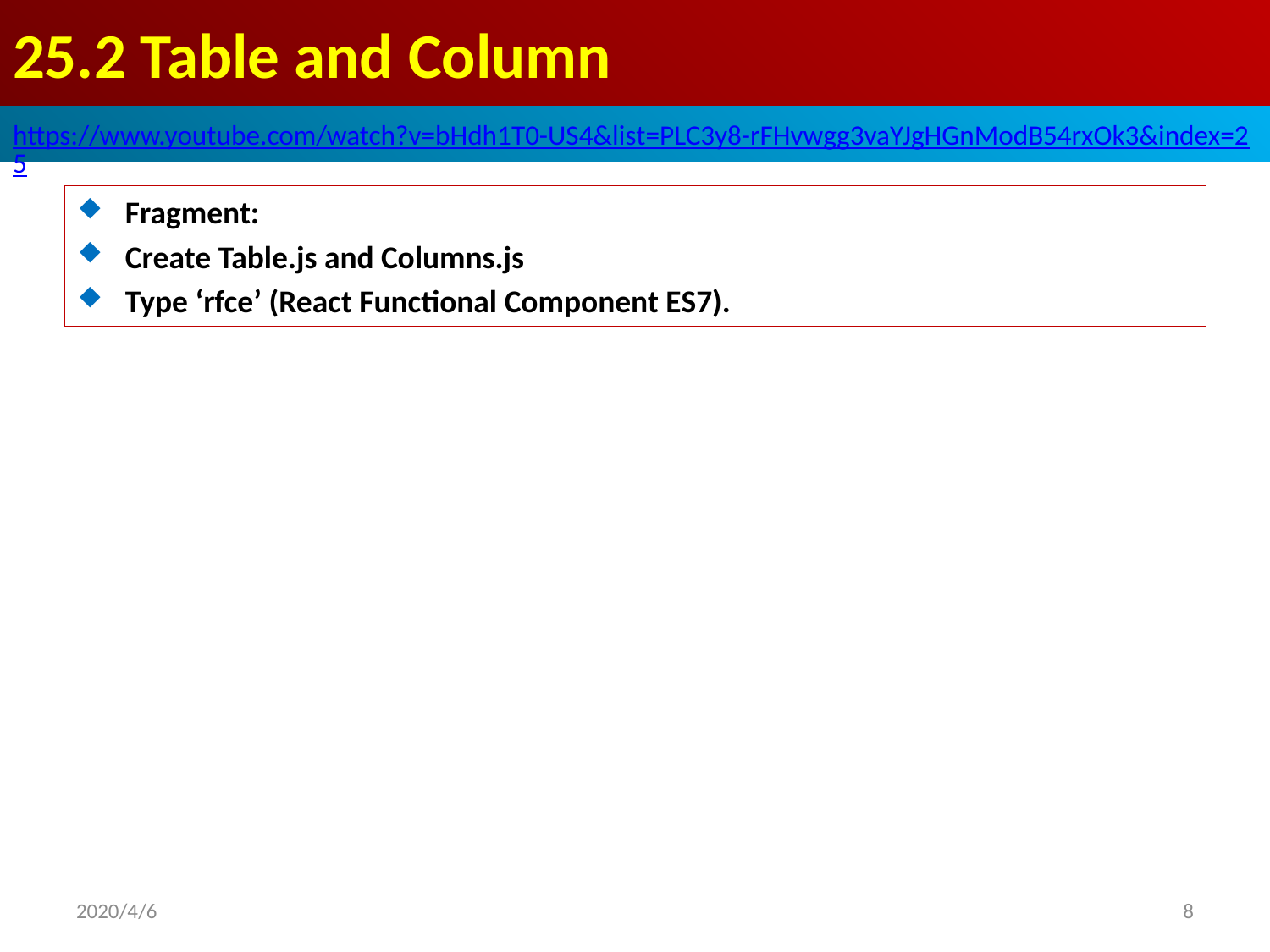

# 25.2 Table and Column
https://www.youtube.com/watch?v=bHdh1T0-US4&list=PLC3y8-rFHvwgg3vaYJgHGnModB54rxOk3&index=25
Fragment:
Create Table.js and Columns.js
Type ‘rfce’ (React Functional Component ES7).
2020/4/6
8